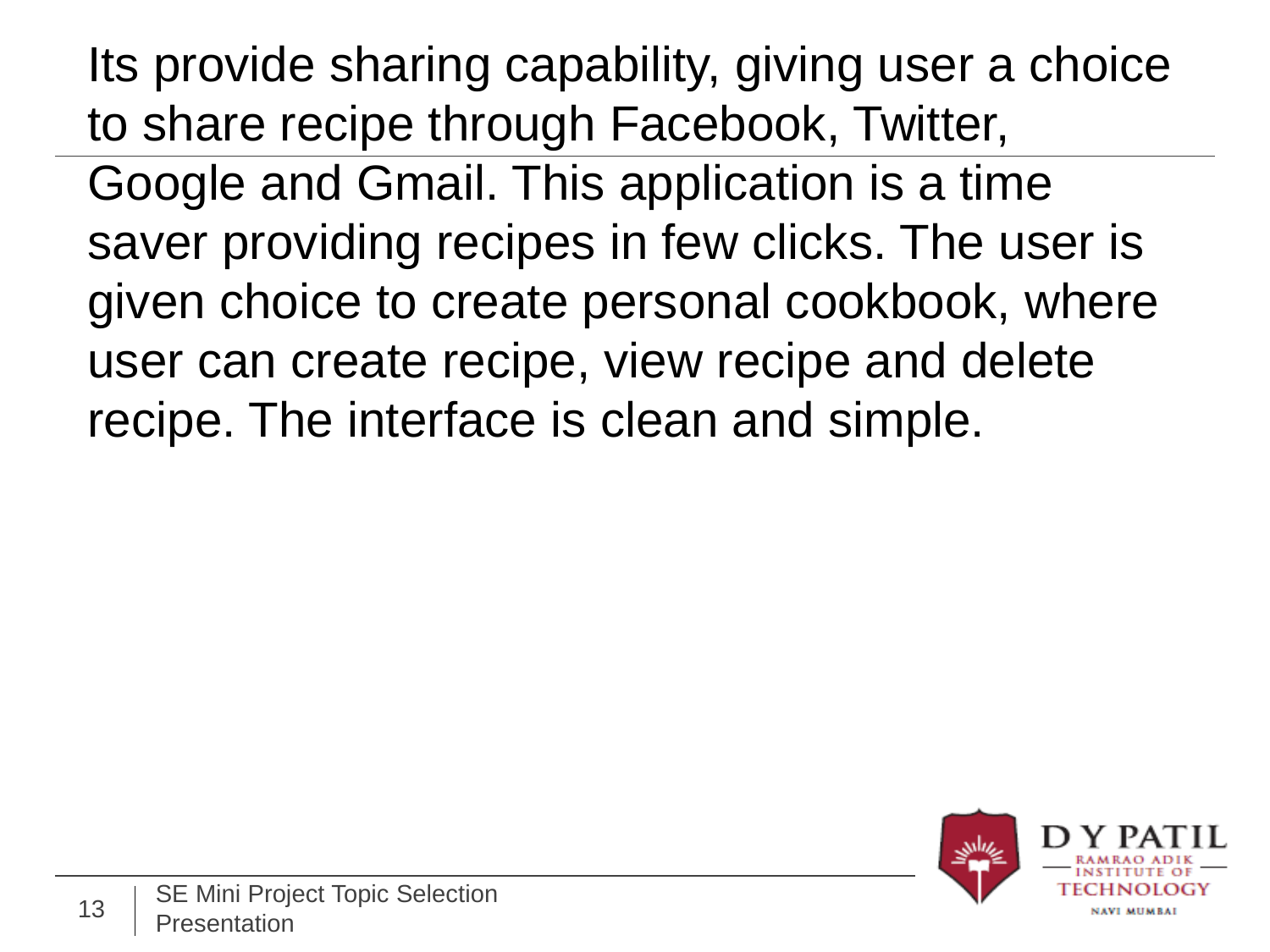

Its provide sharing capability, giving user a choice to share recipe through Facebook, Twitter, Google and Gmail. This application is a time saver providing recipes in few clicks. The user is given choice to create personal cookbook, where user can create recipe, view recipe and delete recipe. The interface is clean and simple.
13
SE Mini Project Topic Selection  Presentation